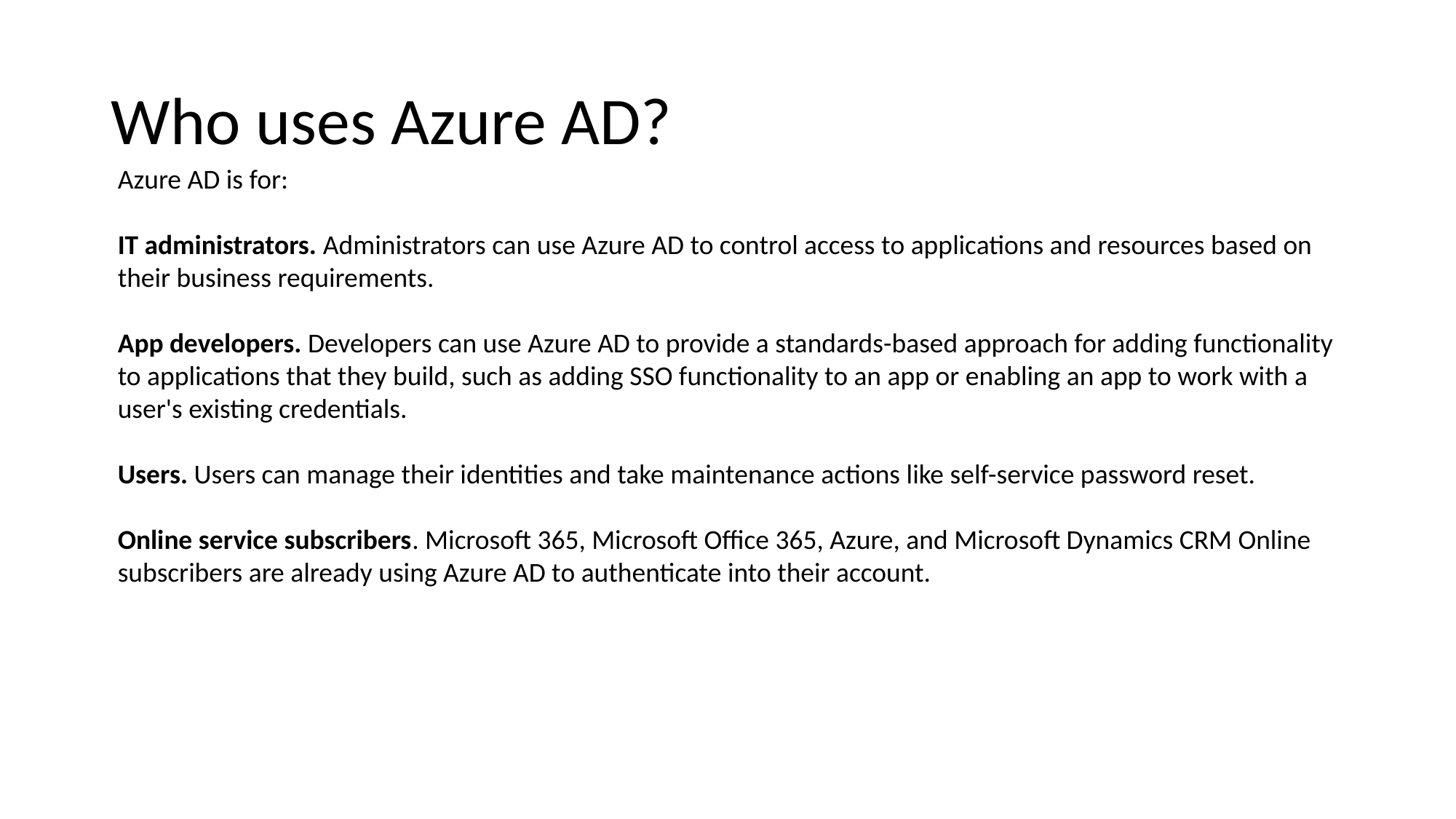

# Who uses Azure AD?
Azure AD is for:

IT administrators. Administrators can use Azure AD to control access to applications and resources based on their business requirements.

App developers. Developers can use Azure AD to provide a standards-based approach for adding functionality to applications that they build, such as adding SSO functionality to an app or enabling an app to work with a user's existing credentials.

Users. Users can manage their identities and take maintenance actions like self-service password reset.

Online service subscribers. Microsoft 365, Microsoft Office 365, Azure, and Microsoft Dynamics CRM Online subscribers are already using Azure AD to authenticate into their account.